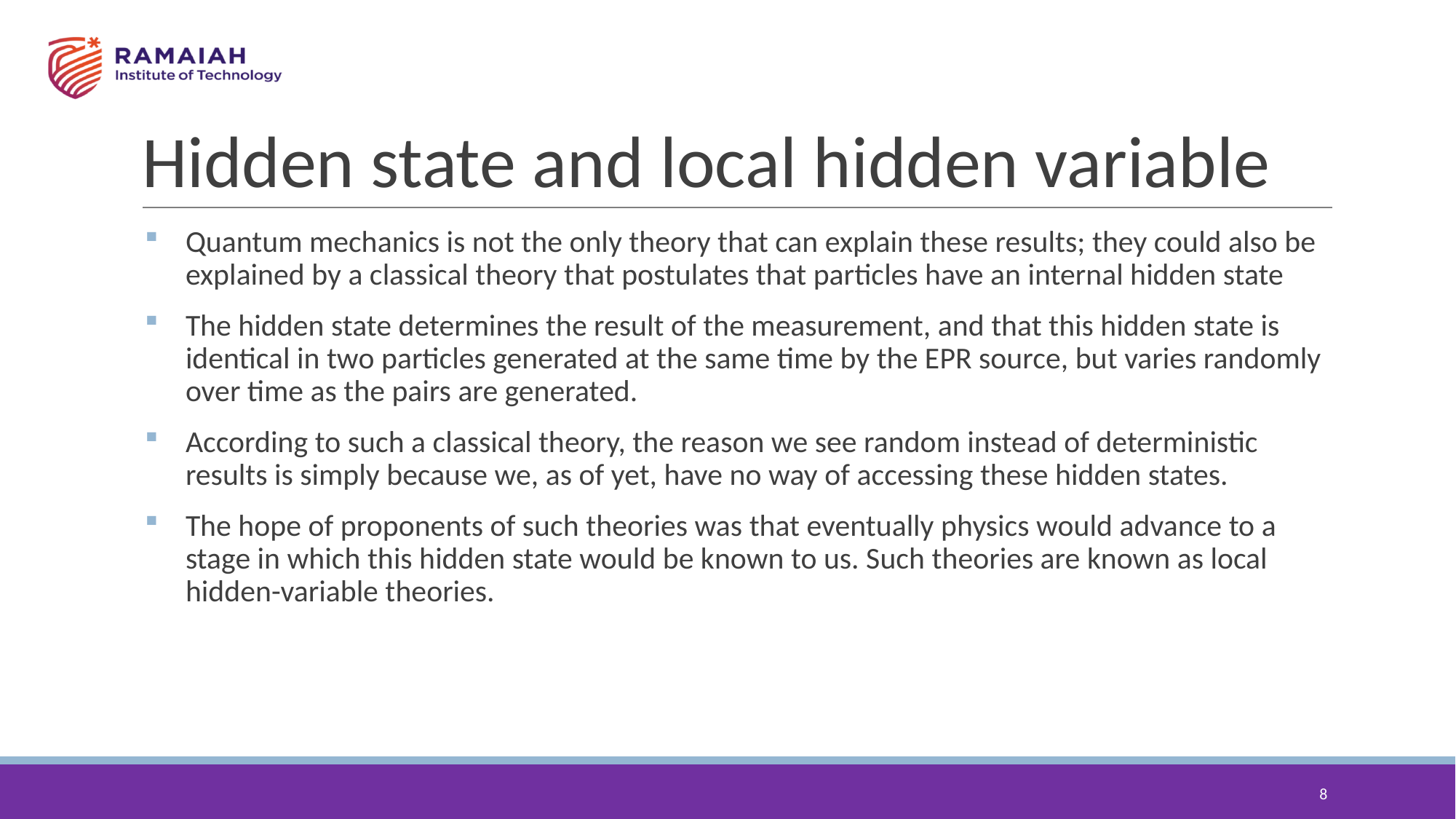

# Hidden state and local hidden variable
Quantum mechanics is not the only theory that can explain these results; they could also be explained by a classical theory that postulates that particles have an internal hidden state
The hidden state determines the result of the measurement, and that this hidden state is identical in two particles generated at the same time by the EPR source, but varies randomly over time as the pairs are generated.
According to such a classical theory, the reason we see random instead of deterministic results is simply because we, as of yet, have no way of accessing these hidden states.
The hope of proponents of such theories was that eventually physics would advance to a stage in which this hidden state would be known to us. Such theories are known as local hidden-variable theories.
8